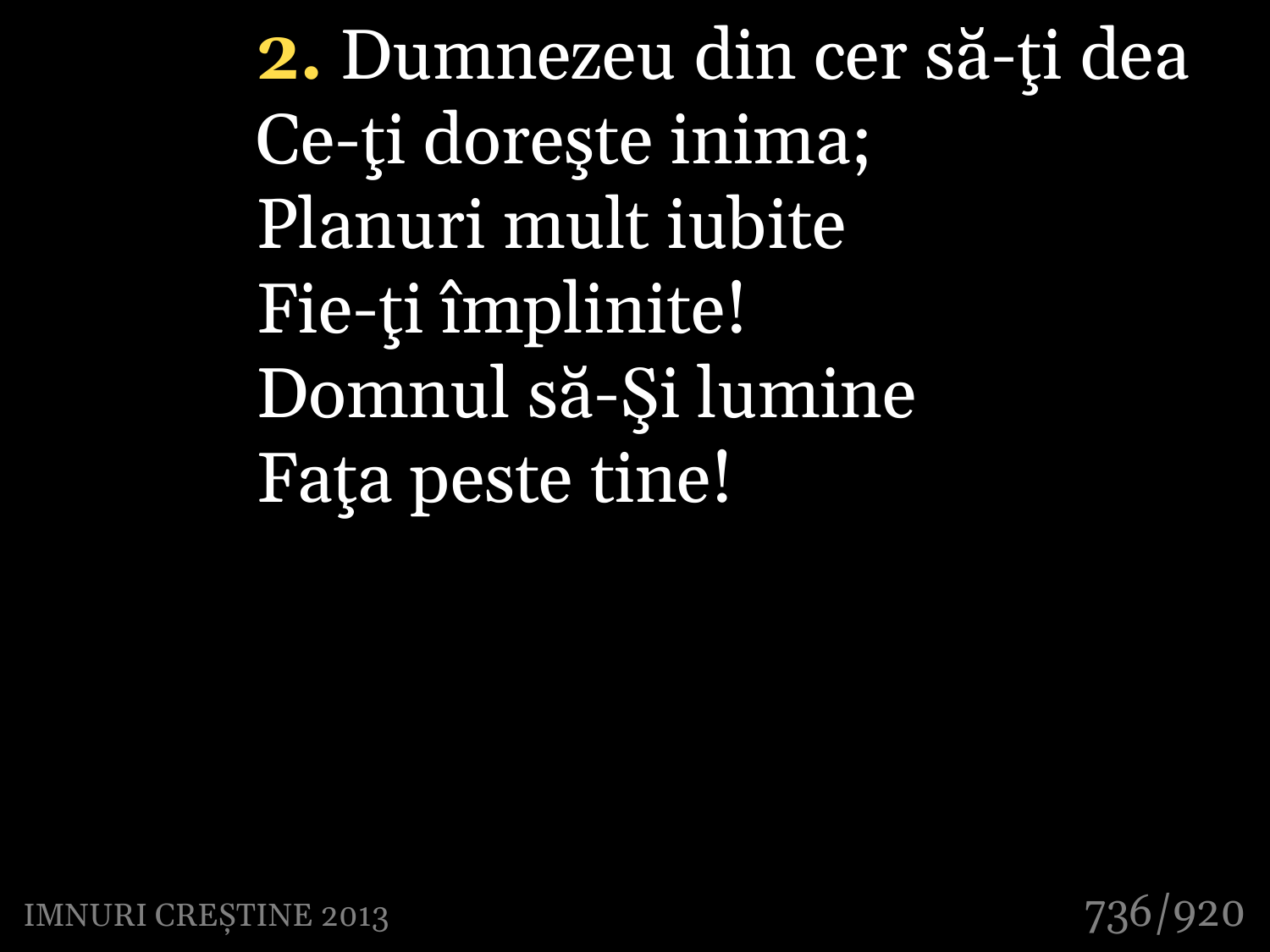

2. Dumnezeu din cer să-ţi dea
Ce-ţi doreşte inima;
Planuri mult iubite
Fie-ţi împlinite!
Domnul să-Şi lumine
Faţa peste tine!
736/920
IMNURI CREȘTINE 2013